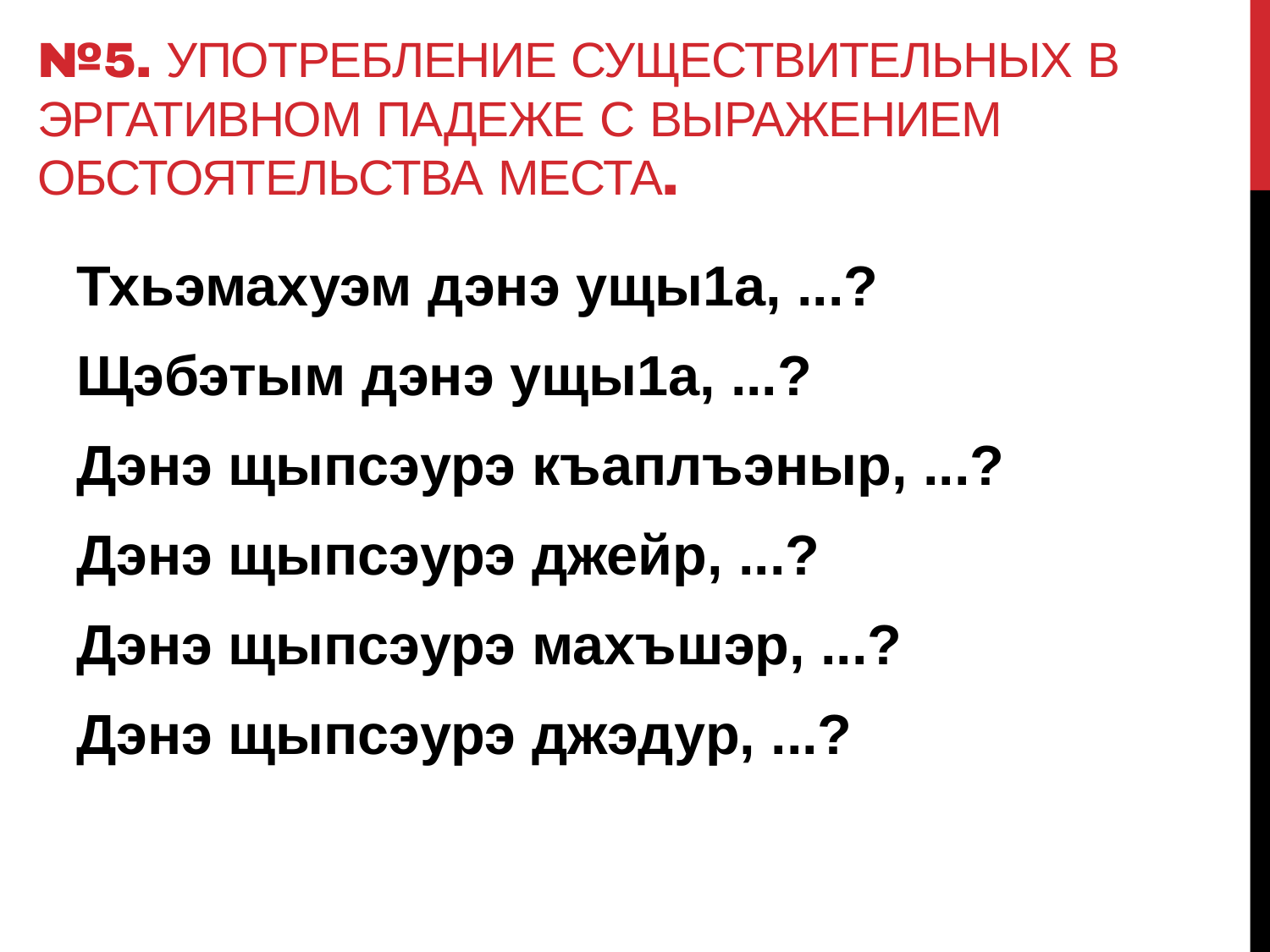

# №5. употребление существительных в эргативном падеже с выражением обстоятельства места.
Тхьэмахуэм дэнэ ущы1а, ...?
Щэбэтым дэнэ ущы1а, ...?
Дэнэ щыпсэурэ къаплъэныр, ...?
Дэнэ щыпсэурэ джейр, ...?
Дэнэ щыпсэурэ махъшэр, ...?
Дэнэ щыпсэурэ джэдур, ...?